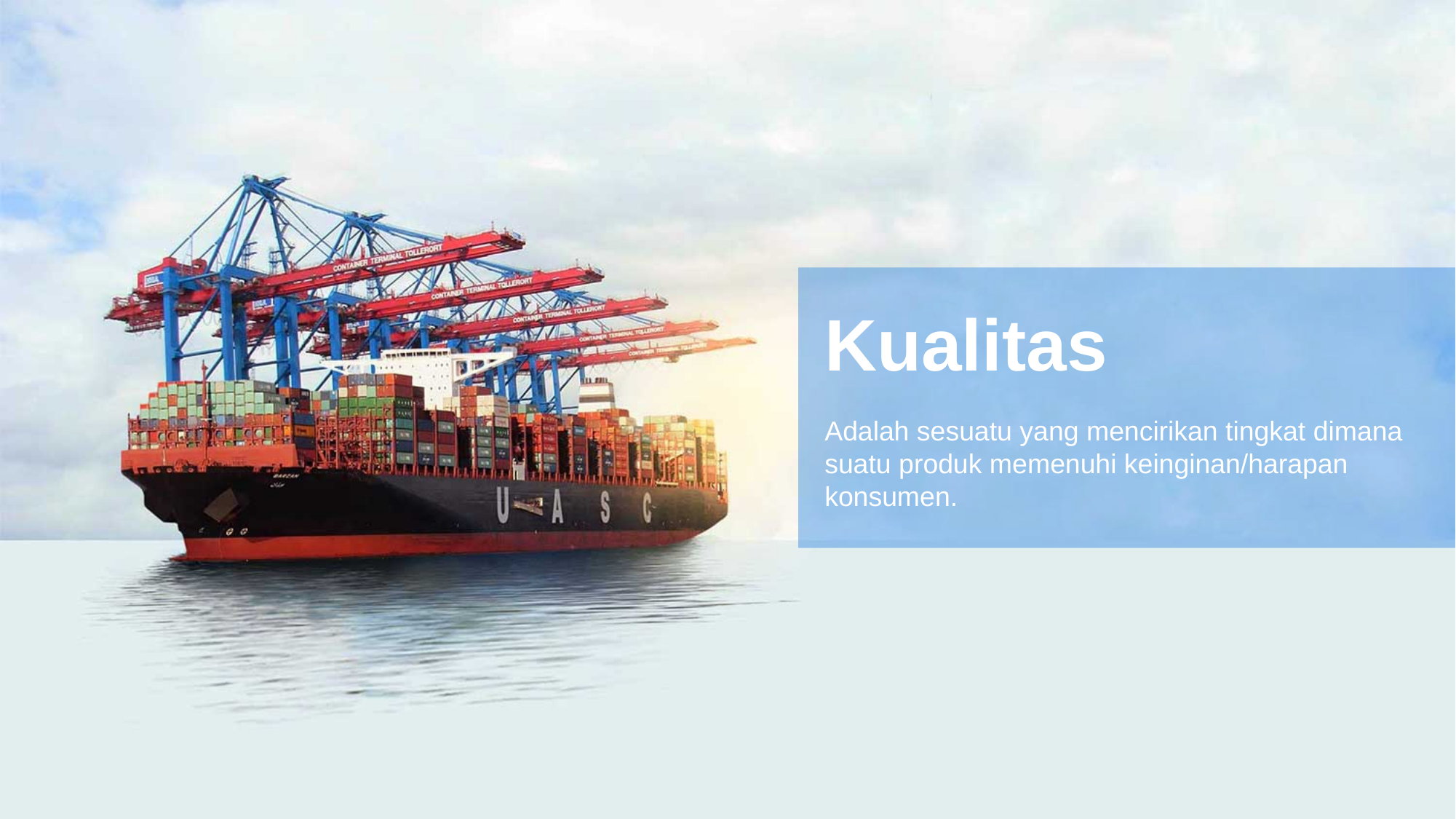

Kualitas

Adalah sesuatu yang mencirikan tingkat dimana suatu produk memenuhi keinginan/harapan konsumen.